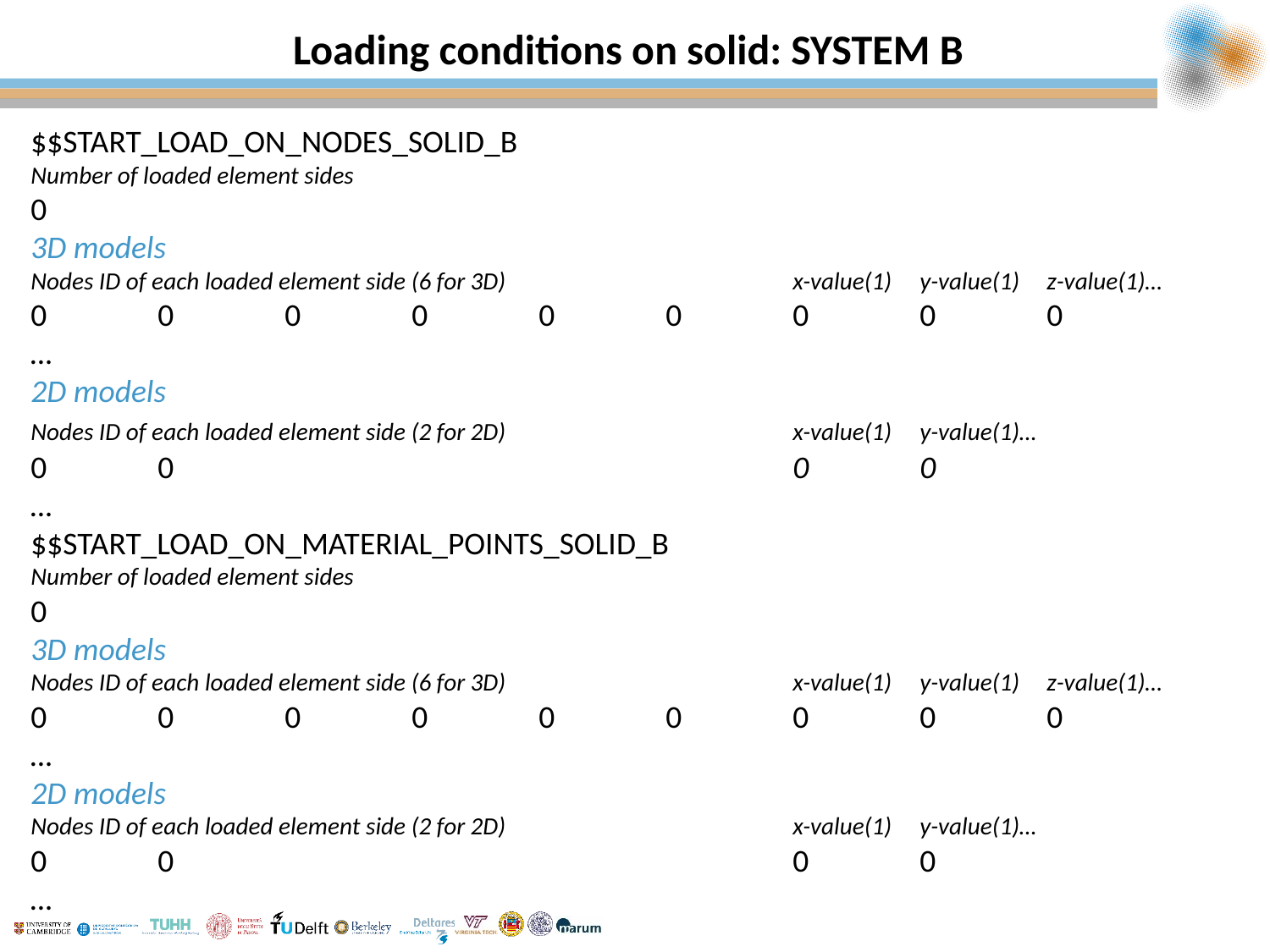

# Loading conditions on solid: SYSTEM B
$$START_LOAD_ON_NODES_SOLID_B
Number of loaded element sides
0
3D models
Nodes ID of each loaded element side (6 for 3D)			x-value(1)	y-value(1)	z-value(1)…
0	0	0	0	0	0	0	0	0
…
2D models
Nodes ID of each loaded element side (2 for 2D)			x-value(1)	y-value(1)…
0	0					0	0
…
$$START_LOAD_ON_MATERIAL_POINTS_SOLID_B
Number of loaded element sides
0
3D models
Nodes ID of each loaded element side (6 for 3D)			x-value(1)	y-value(1)	z-value(1)…
0	0	0	0	0	0	0	0	0
…
2D models
Nodes ID of each loaded element side (2 for 2D)			x-value(1)	y-value(1)…
0	0					0	0
…